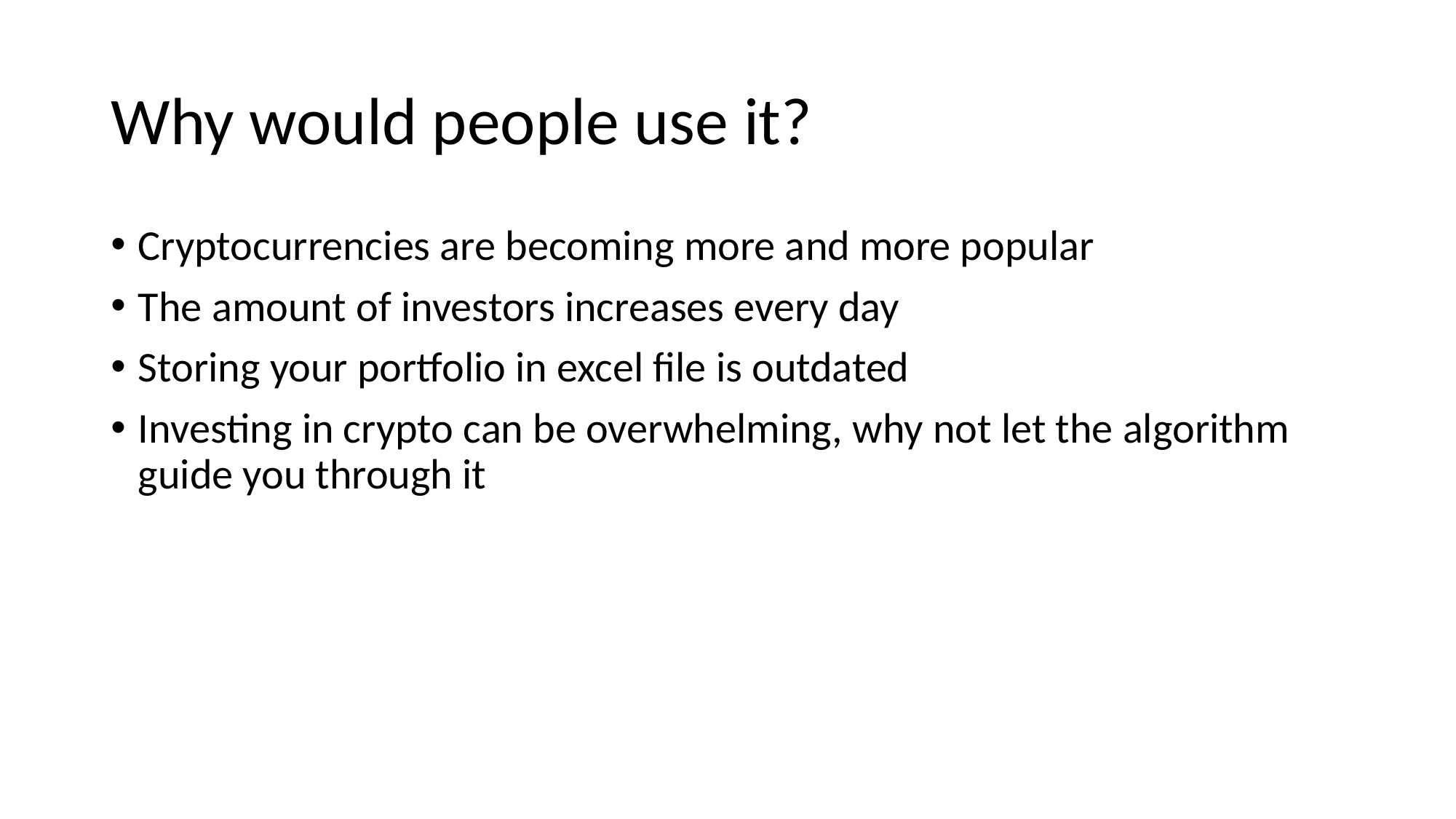

# Why would people use it?
Cryptocurrencies are becoming more and more popular
The amount of investors increases every day
Storing your portfolio in excel file is outdated
Investing in crypto can be overwhelming, why not let the algorithm guide you through it